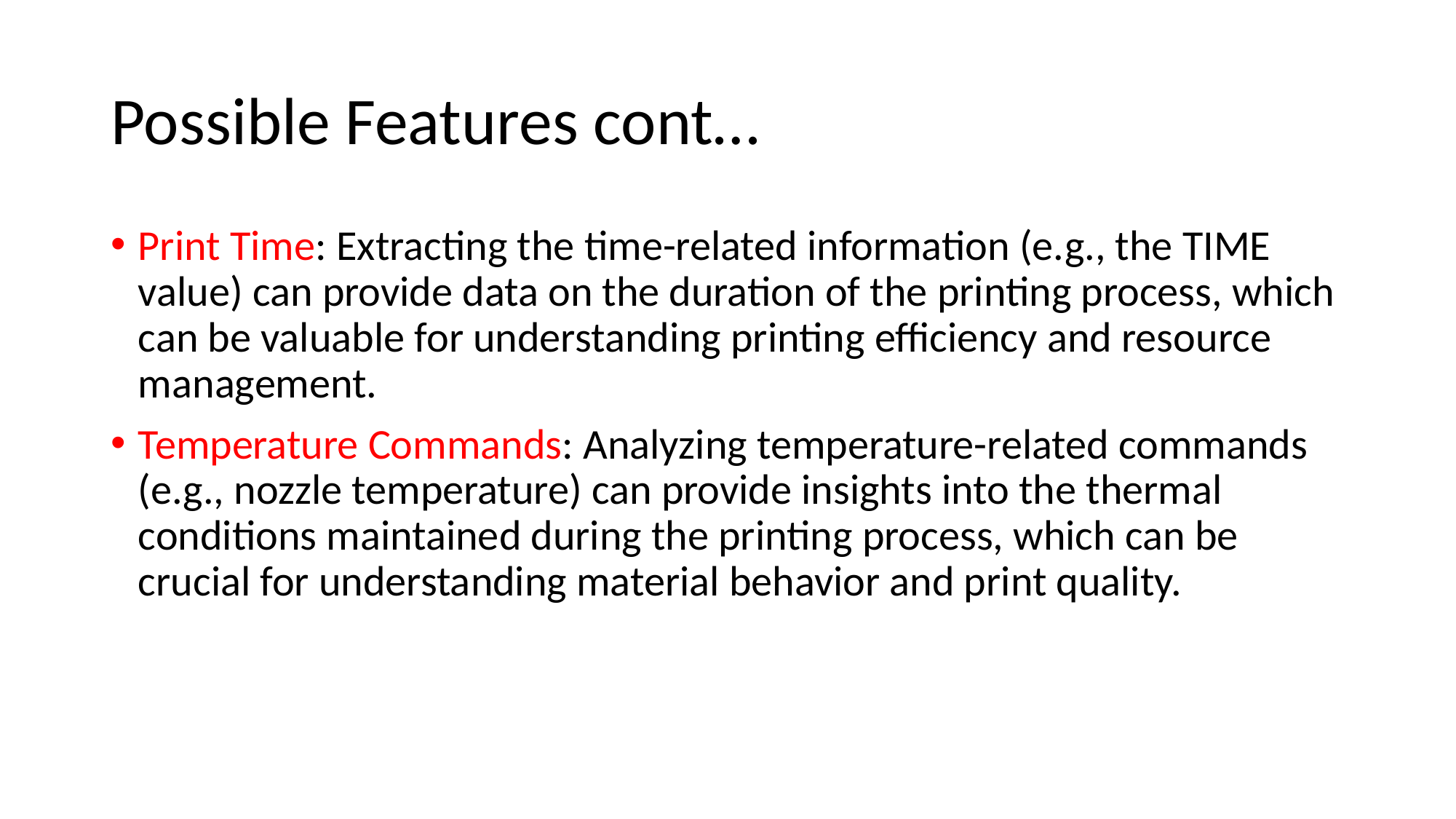

# Possible Features cont…
Print Time: Extracting the time-related information (e.g., the TIME value) can provide data on the duration of the printing process, which can be valuable for understanding printing efficiency and resource management.
Temperature Commands: Analyzing temperature-related commands (e.g., nozzle temperature) can provide insights into the thermal conditions maintained during the printing process, which can be crucial for understanding material behavior and print quality.